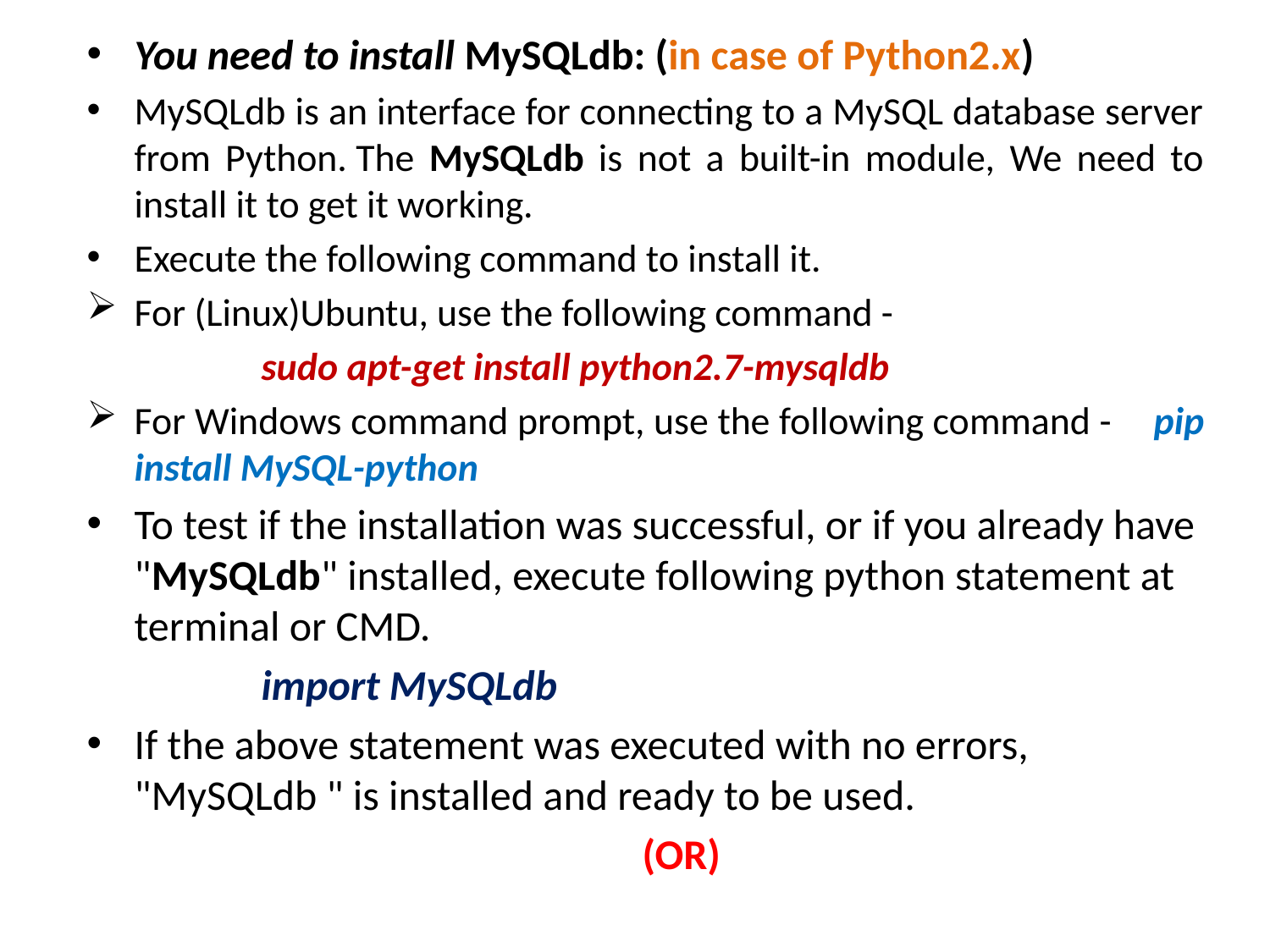

You need to install MySQLdb: (in case of Python2.x)
MySQLdb is an interface for connecting to a MySQL database server from Python. The MySQLdb is not a built-in module, We need to install it to get it working.
Execute the following command to install it.
For (Linux)Ubuntu, use the following command -
		sudo apt-get install python2.7-mysqldb
For Windows command prompt, use the following command -	pip install MySQL-python
To test if the installation was successful, or if you already have "MySQLdb" installed, execute following python statement at terminal or CMD.
		import MySQLdb
If the above statement was executed with no errors, "MySQLdb " is installed and ready to be used.
					(OR)